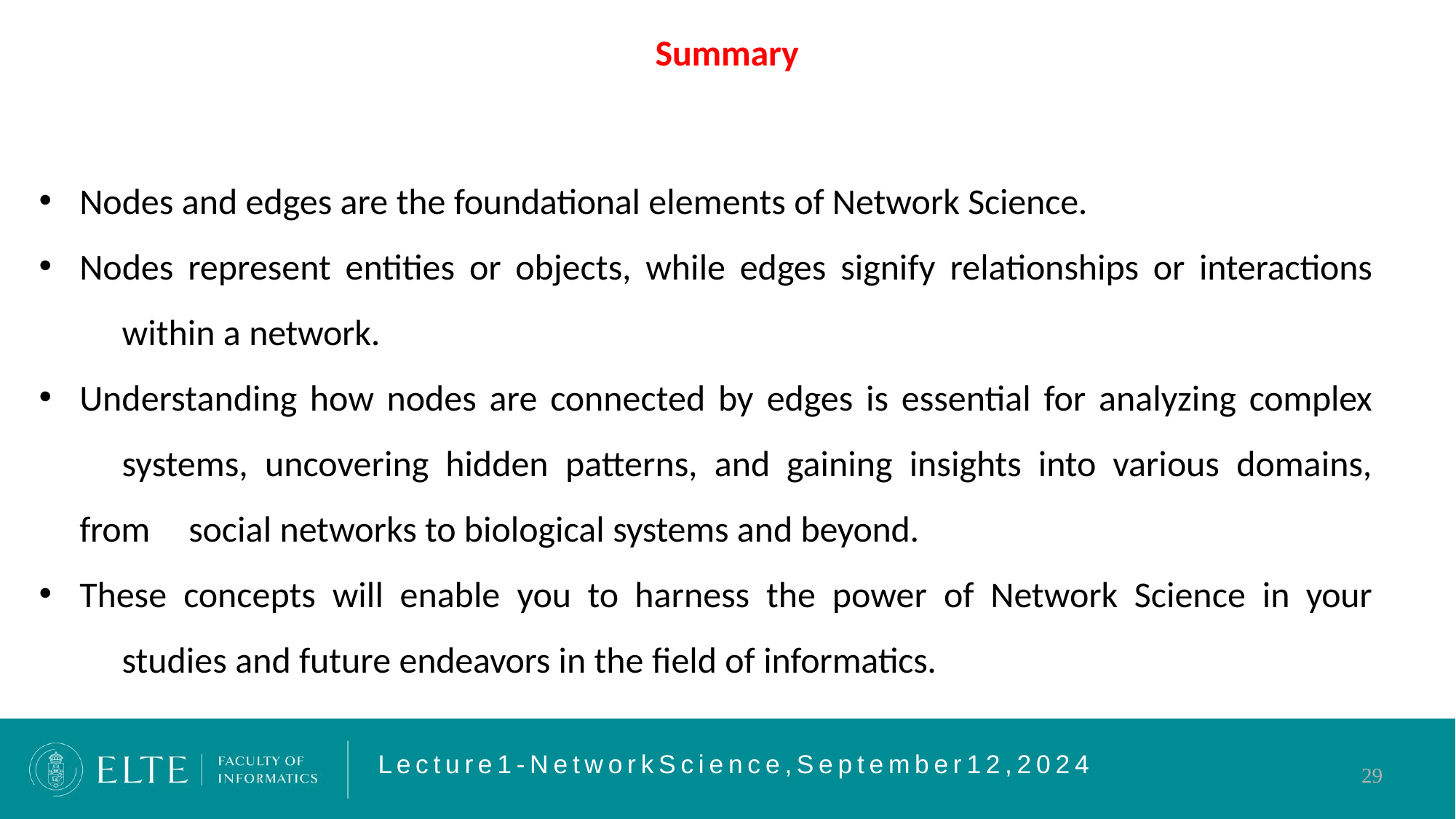

# Summary
Nodes and edges are the foundational elements of Network Science.
Nodes represent entities or objects, while edges signify relationships or interactions 	within a network.
Understanding how nodes are connected by edges is essential for analyzing complex 	systems, uncovering hidden patterns, and gaining insights into various domains, from 	social networks to biological systems and beyond.
These concepts will enable you to harness the power of Network Science in your 	studies and future endeavors in the field of informatics.
L e c t u r e 1 - N e t w o r k S c i e n c e , S e p t e m b e r 1 2 , 2 0 2 4
29